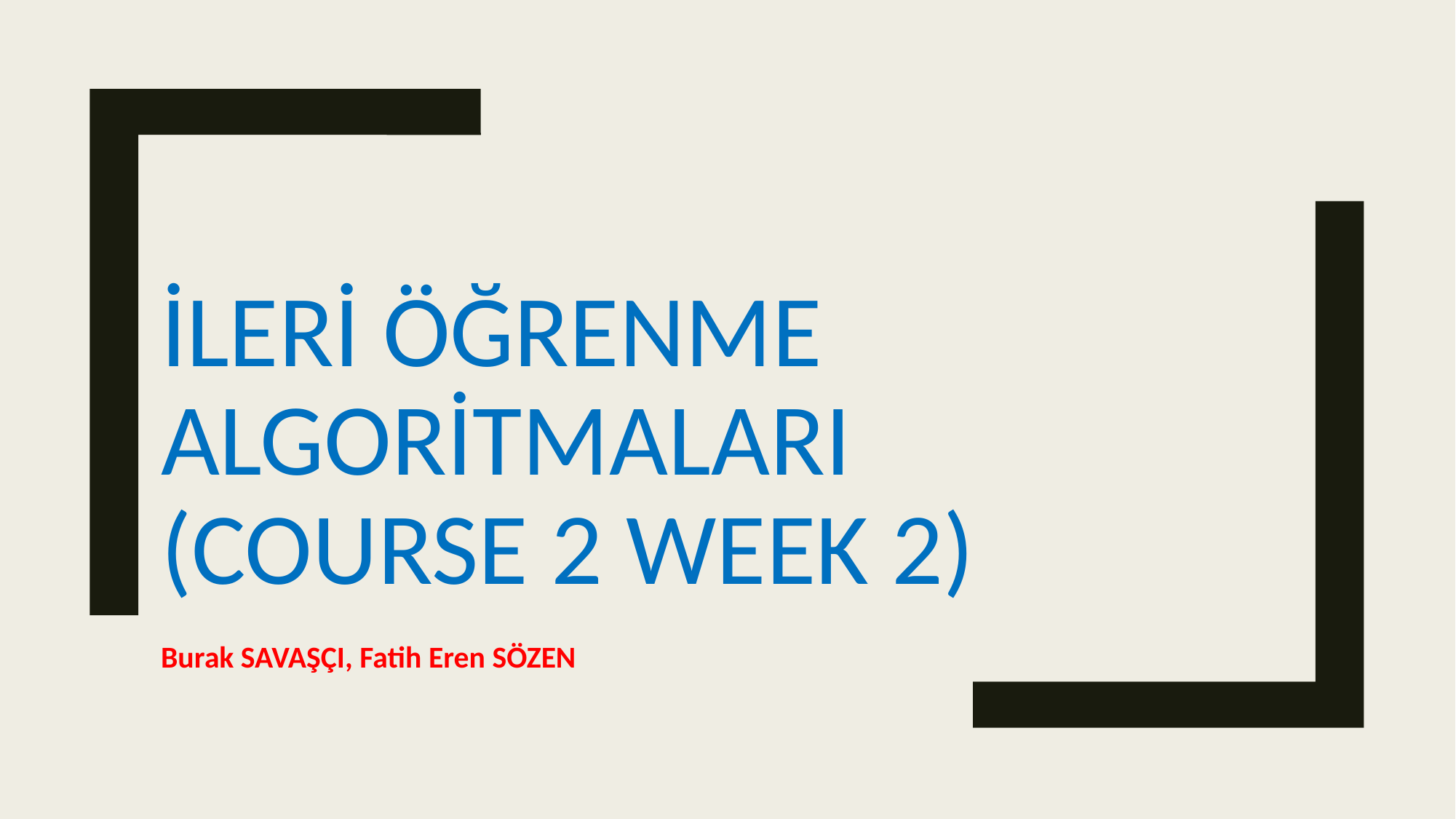

# İleri Öğrenme Algoritmaları (Course 2 Week 2)
Burak SAVAŞÇI, Fatih Eren SÖZEN